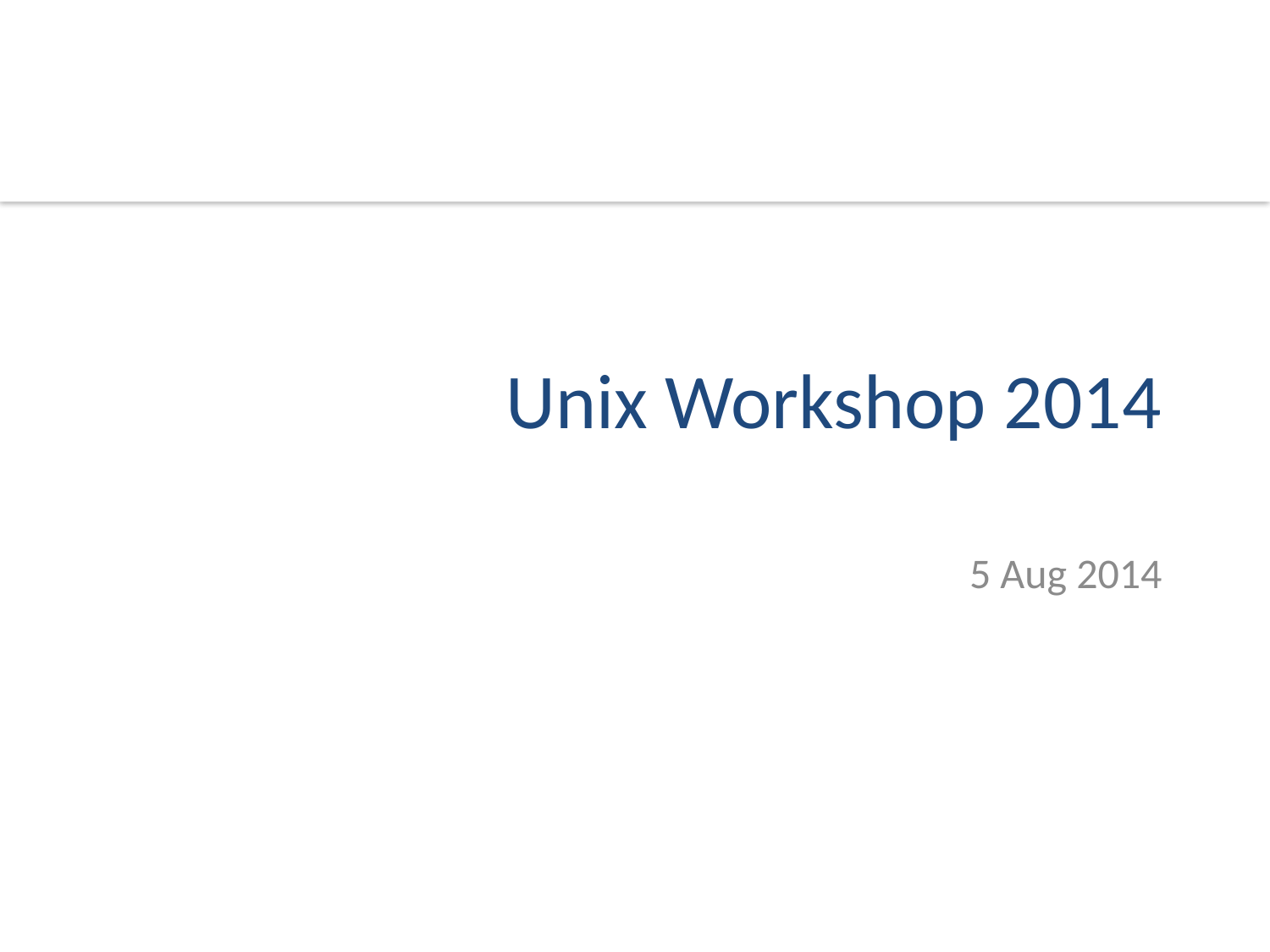

# Unix Workshop 2014
5 Aug 2014